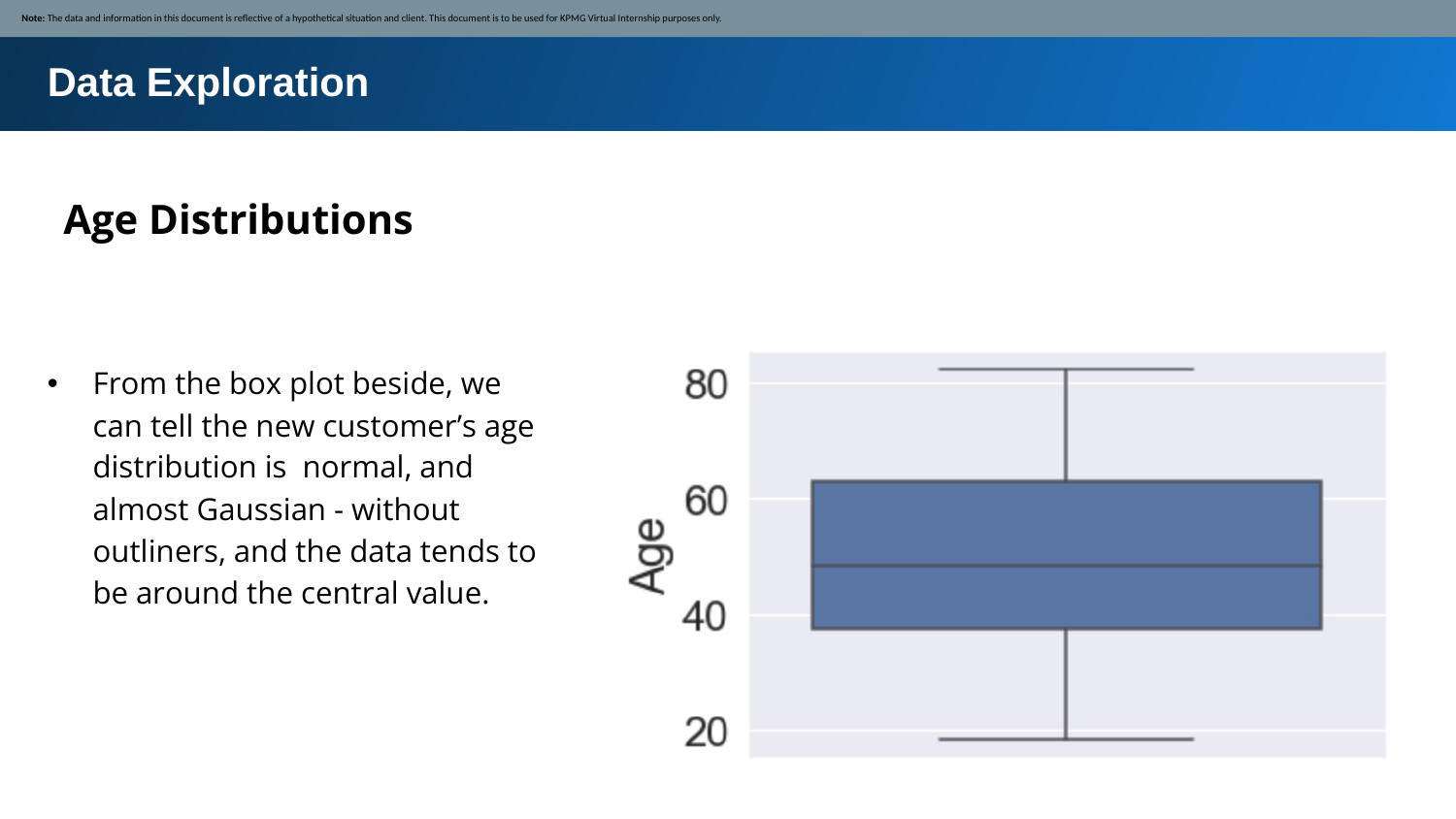

Note: The data and information in this document is reflective of a hypothetical situation and client. This document is to be used for KPMG Virtual Internship purposes only.
Data Exploration
Age Distributions

From the box plot beside, we can tell the new customer’s age distribution is  normal, and almost Gaussian - without outliners, and the data tends to be around the central value.